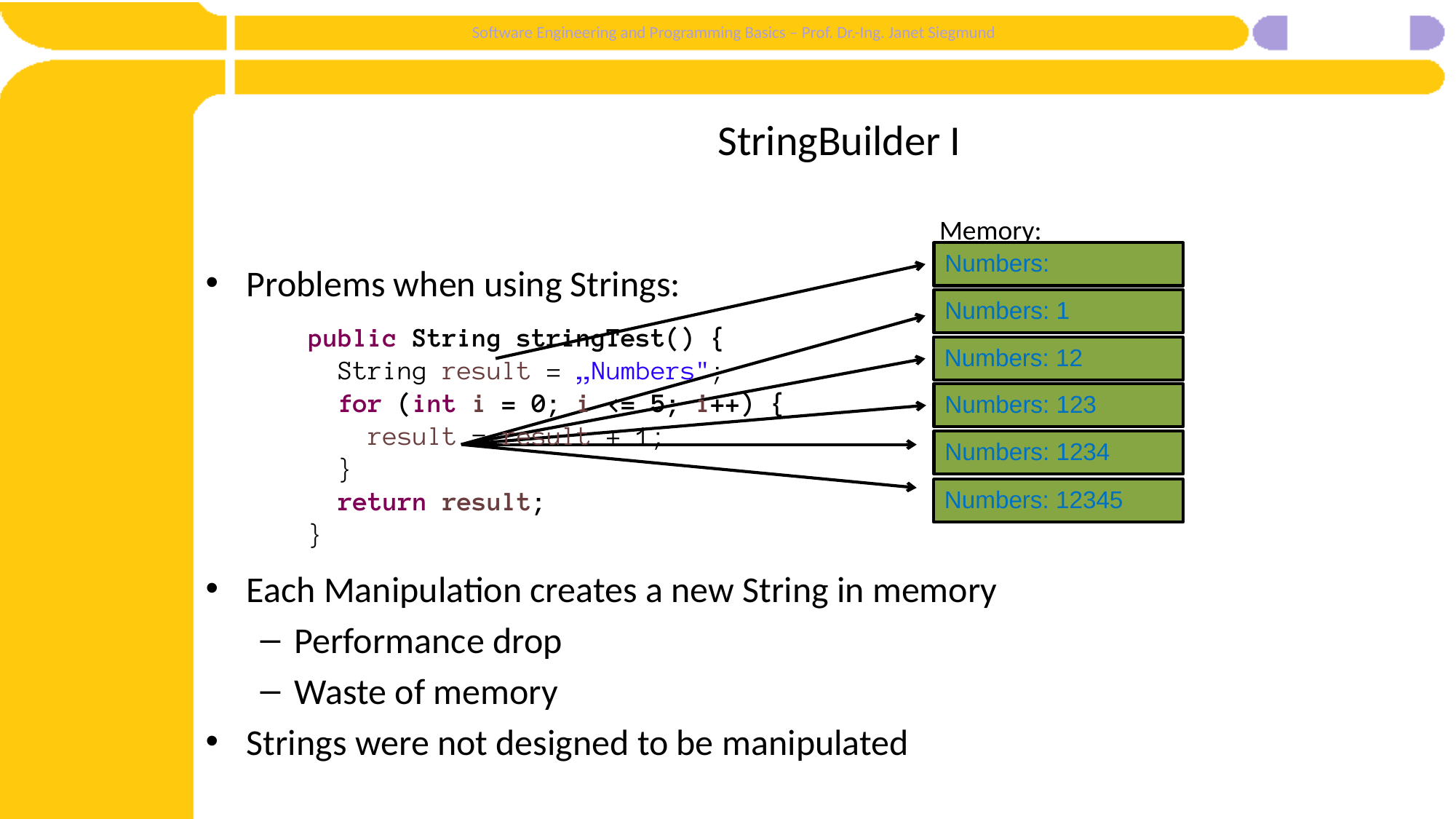

# StringBuilder I
Memory:
Numbers:
Problems when using Strings:

Each Manipulation creates a new String in memory
Performance drop
Waste of memory
Strings were not designed to be manipulated

Numbers: 1
public String stringTest() {
  String result = „Numbers";
  for (int i = 0; i <= 5; i++) {
    result = result + 1;
  }
  return result;
}
Numbers: 12
Numbers: 123
Numbers: 1234
Numbers: 12345